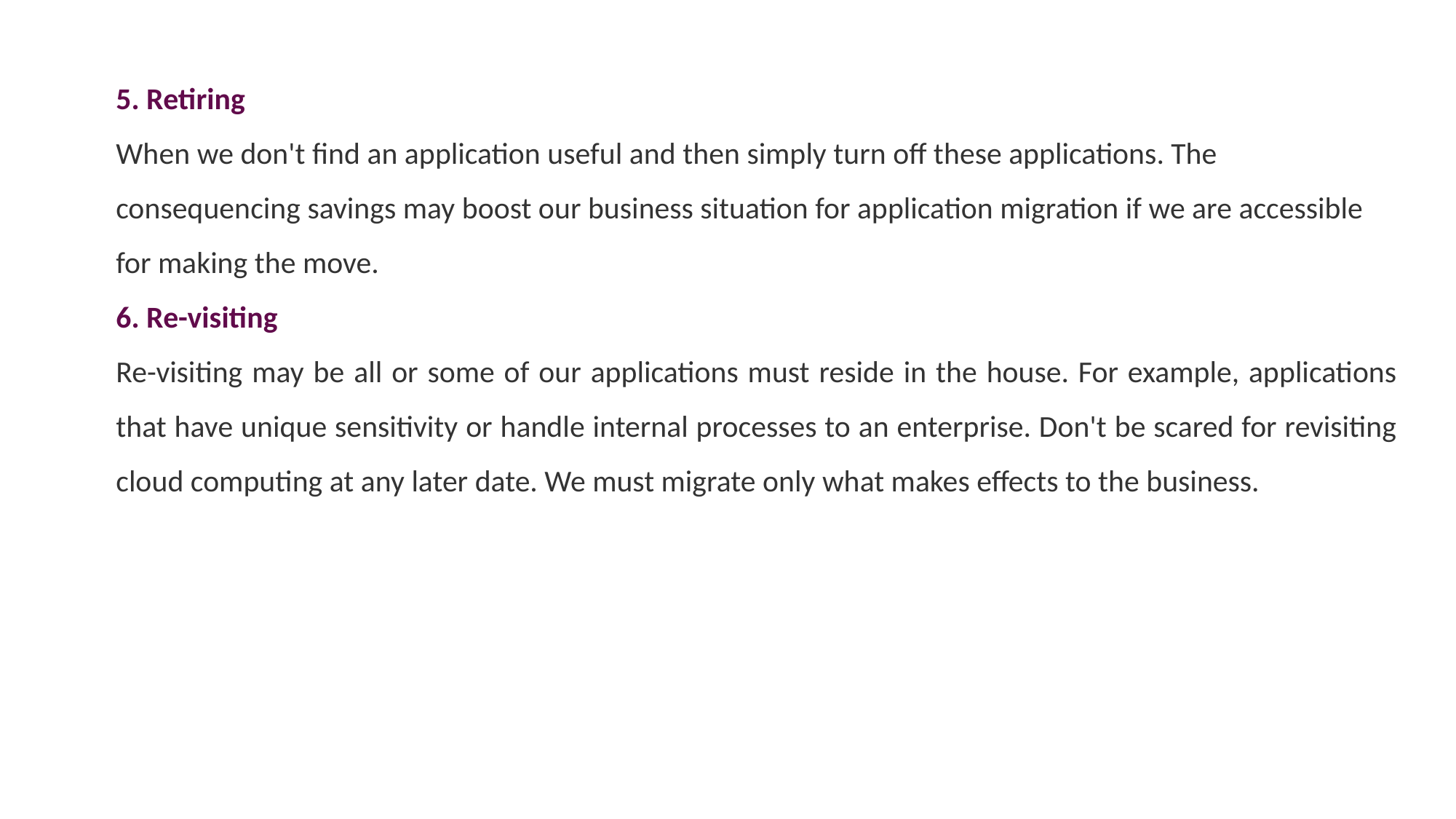

5. Retiring
When we don't find an application useful and then simply turn off these applications. The consequencing savings may boost our business situation for application migration if we are accessible for making the move.
6. Re-visiting
Re-visiting may be all or some of our applications must reside in the house. For example, applications that have unique sensitivity or handle internal processes to an enterprise. Don't be scared for revisiting cloud computing at any later date. We must migrate only what makes effects to the business.